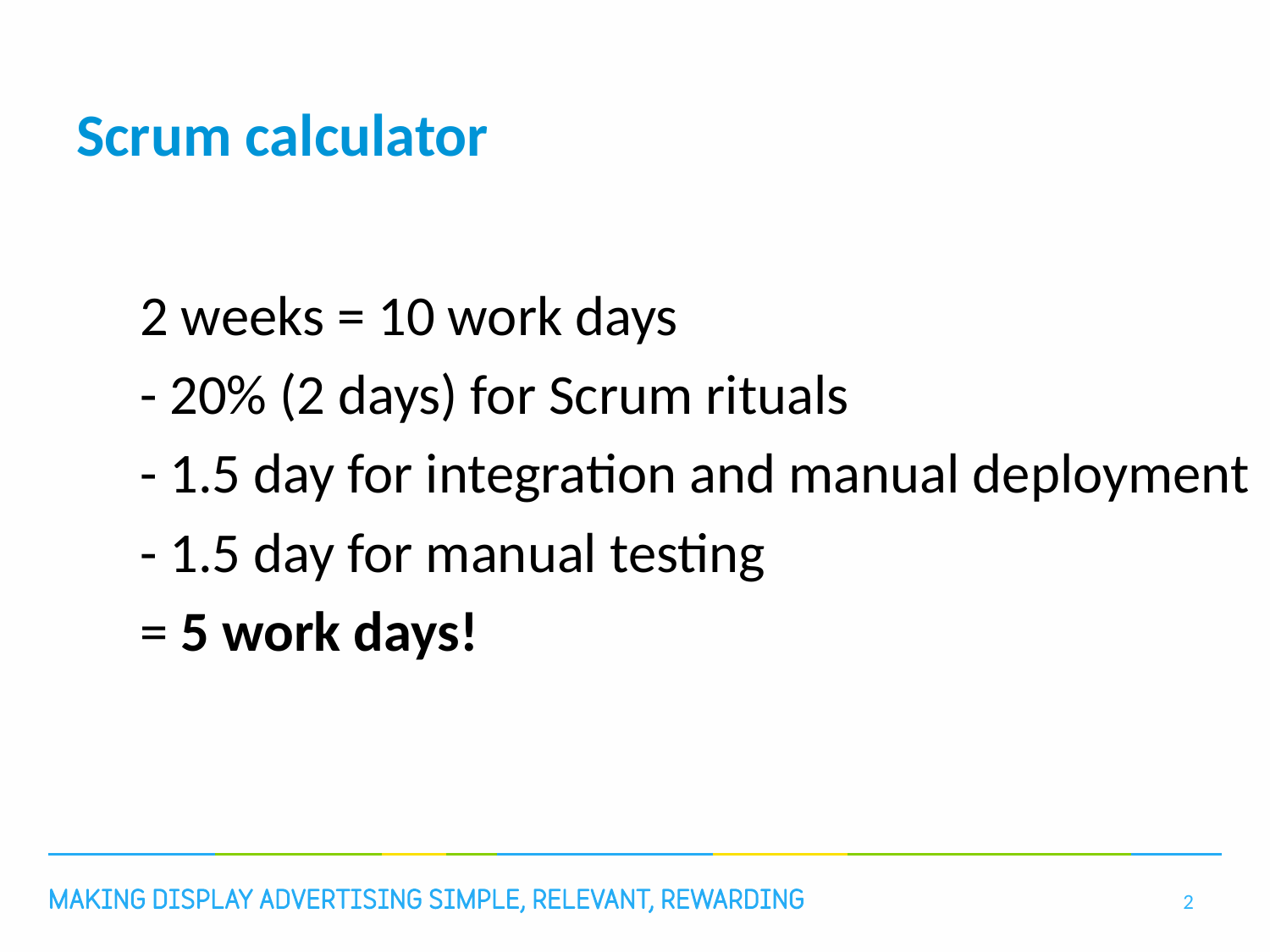

# Scrum calculator
2 weeks = 10 work days
- 20% (2 days) for Scrum rituals
- 1.5 day for integration and manual deployment
- 1.5 day for manual testing
= 5 work days!
2